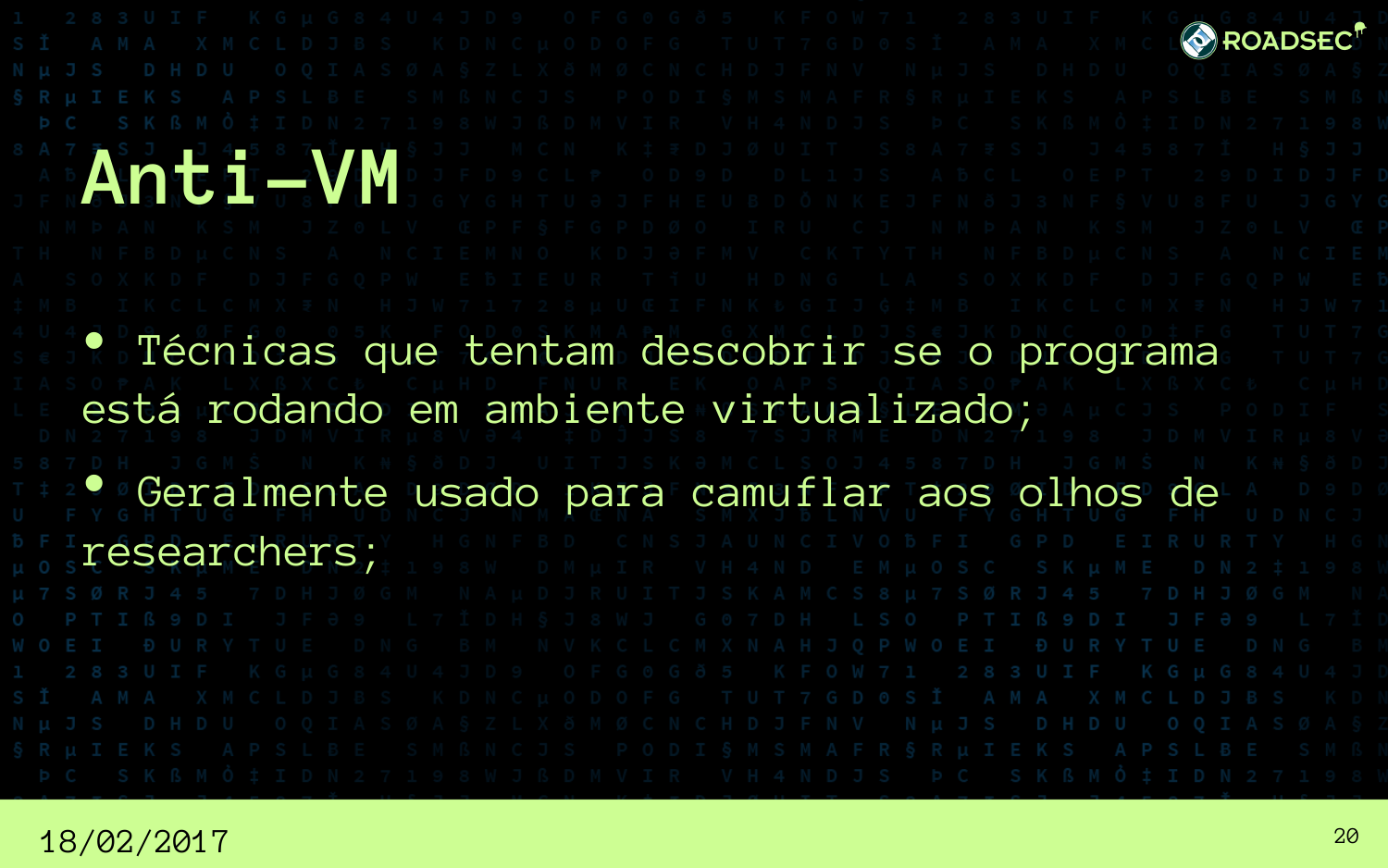

# Anti-VM
 Técnicas que tentam descobrir se o programa está rodando em ambiente virtualizado;
 Geralmente usado para camuflar aos olhos de researchers;
18/02/2017
20